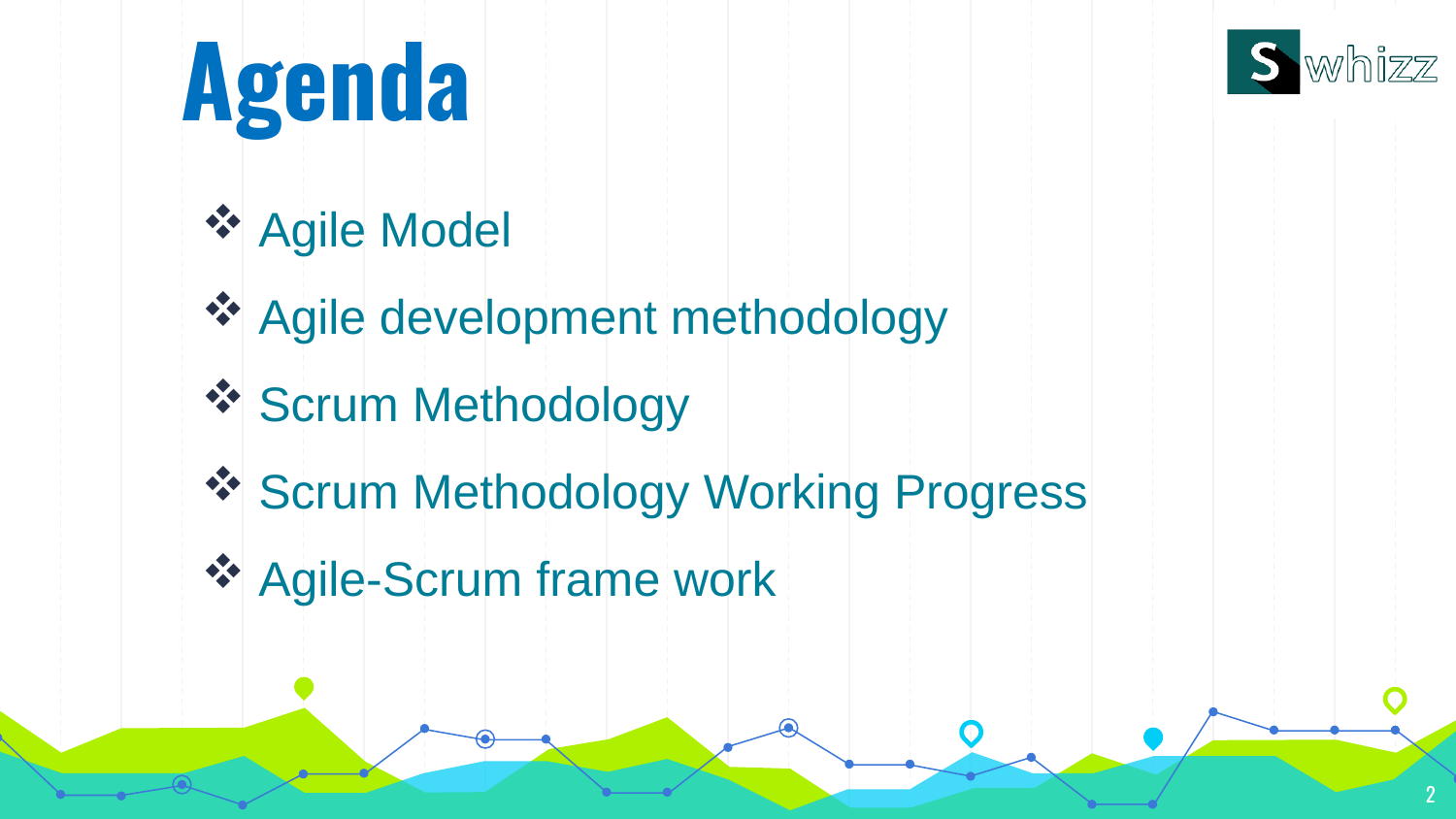

# Agenda
Agile Model
Agile development methodology
Scrum Methodology
Scrum Methodology Working Progress
Agile-Scrum frame work

2